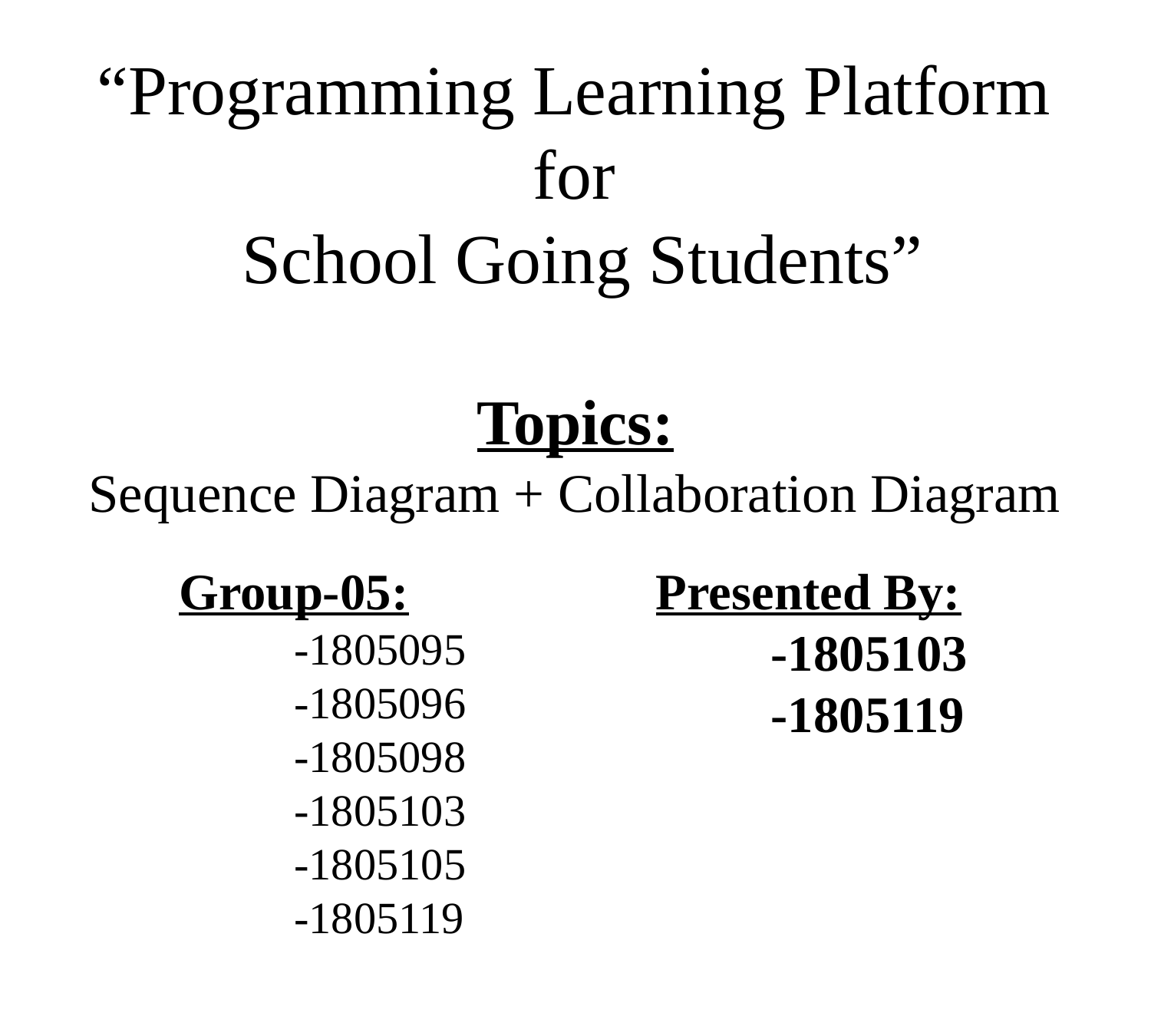

“Programming Learning Platform
for
School Going Students”
Topics:
Sequence Diagram + Collaboration Diagram
Group-05:
	-1805095
	-1805096
	-1805098
	-1805103
	-1805105
	-1805119
Presented By:
	-1805103
	-1805119